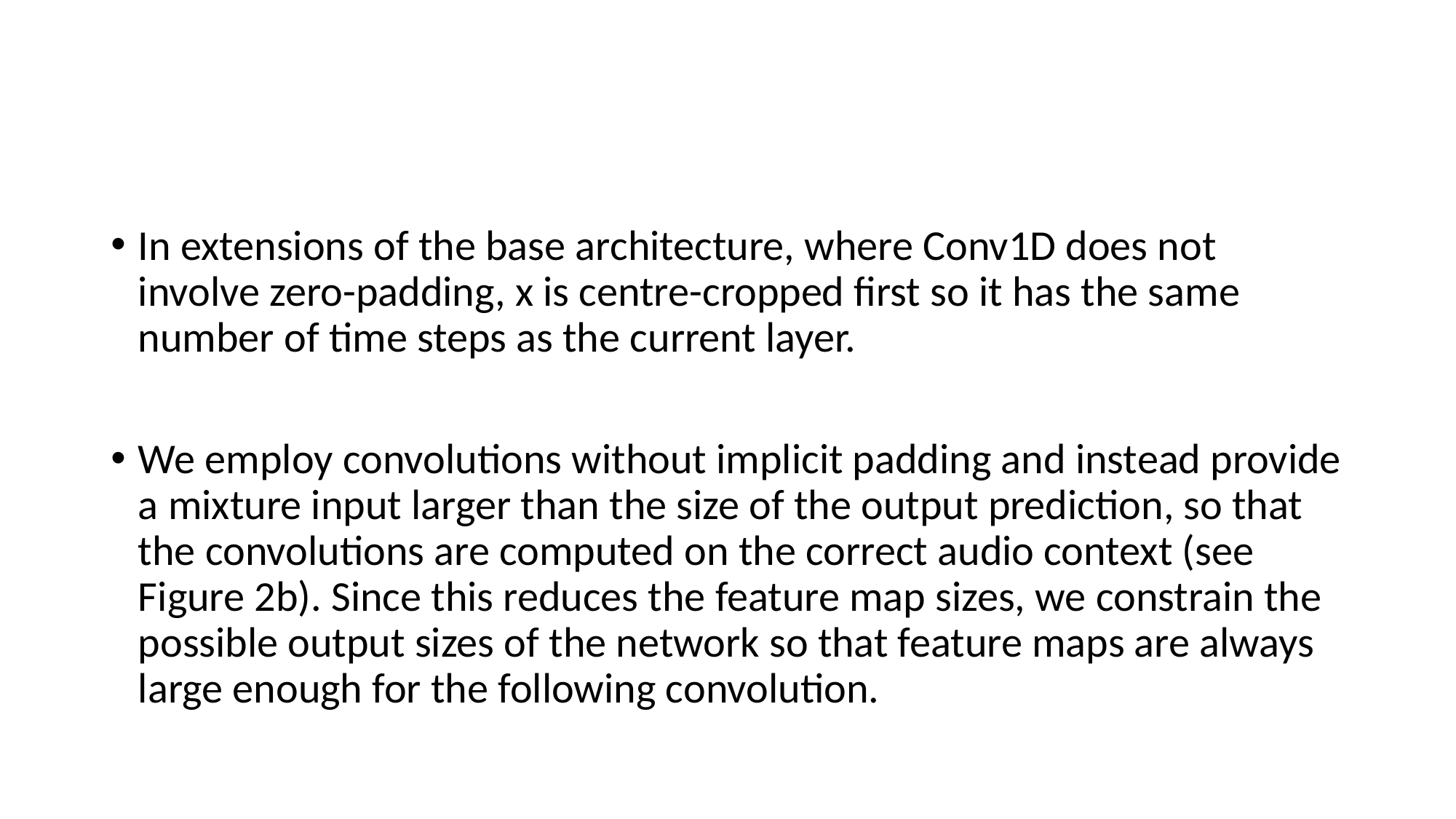

#
In extensions of the base architecture, where Conv1D does not involve zero-padding, x is centre-cropped first so it has the same number of time steps as the current layer.

We employ convolutions without implicit padding and instead provide a mixture input larger than the size of the output prediction, so that the convolutions are computed on the correct audio context (see Figure 2b). Since this reduces the feature map sizes, we constrain the possible output sizes of the network so that feature maps are always large enough for the following convolution.